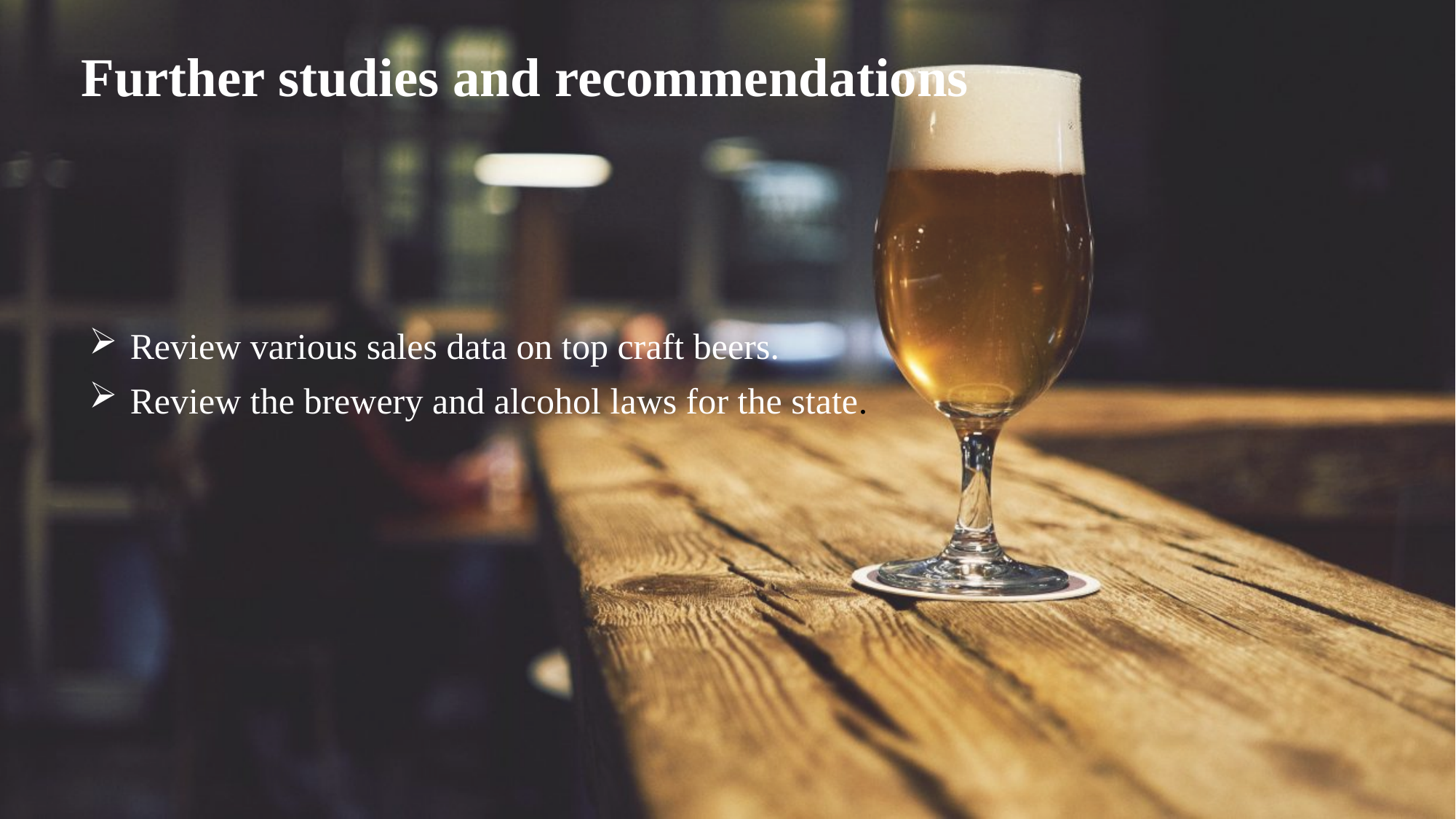

# Further studies and recommendations
Review various sales data on top craft beers.
Review the brewery and alcohol laws for the state.